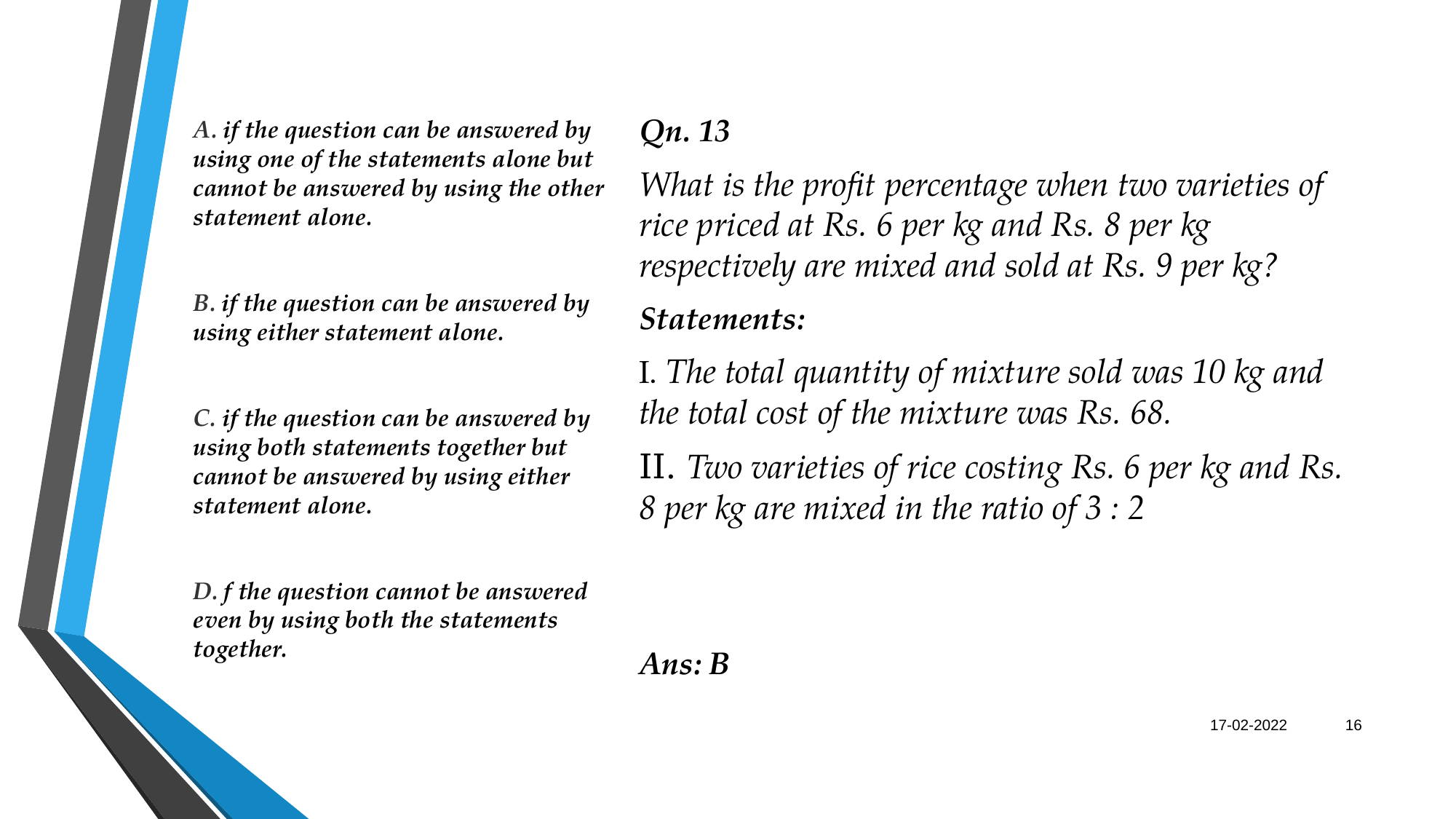

A. if the question can be answered by using one of the statements alone but cannot be answered by using the other statement alone.

B. if the question can be answered by using either statement alone.

C. if the question can be answered by using both statements together but cannot be answered by using either statement alone.

D. f the question cannot be answered even by using both the statements together.

Qn. 13
What is the profit percentage when two varieties of rice priced at Rs. 6 per kg and Rs. 8 per kg respectively are mixed and sold at Rs. 9 per kg?
Statements:
I. The total quantity of mixture sold was 10 kg and the total cost of the mixture was Rs. 68.
II. Two varieties of rice costing Rs. 6 per kg and Rs. 8 per kg are mixed in the ratio of 3 : 2

Ans: B

17-02-2022
16